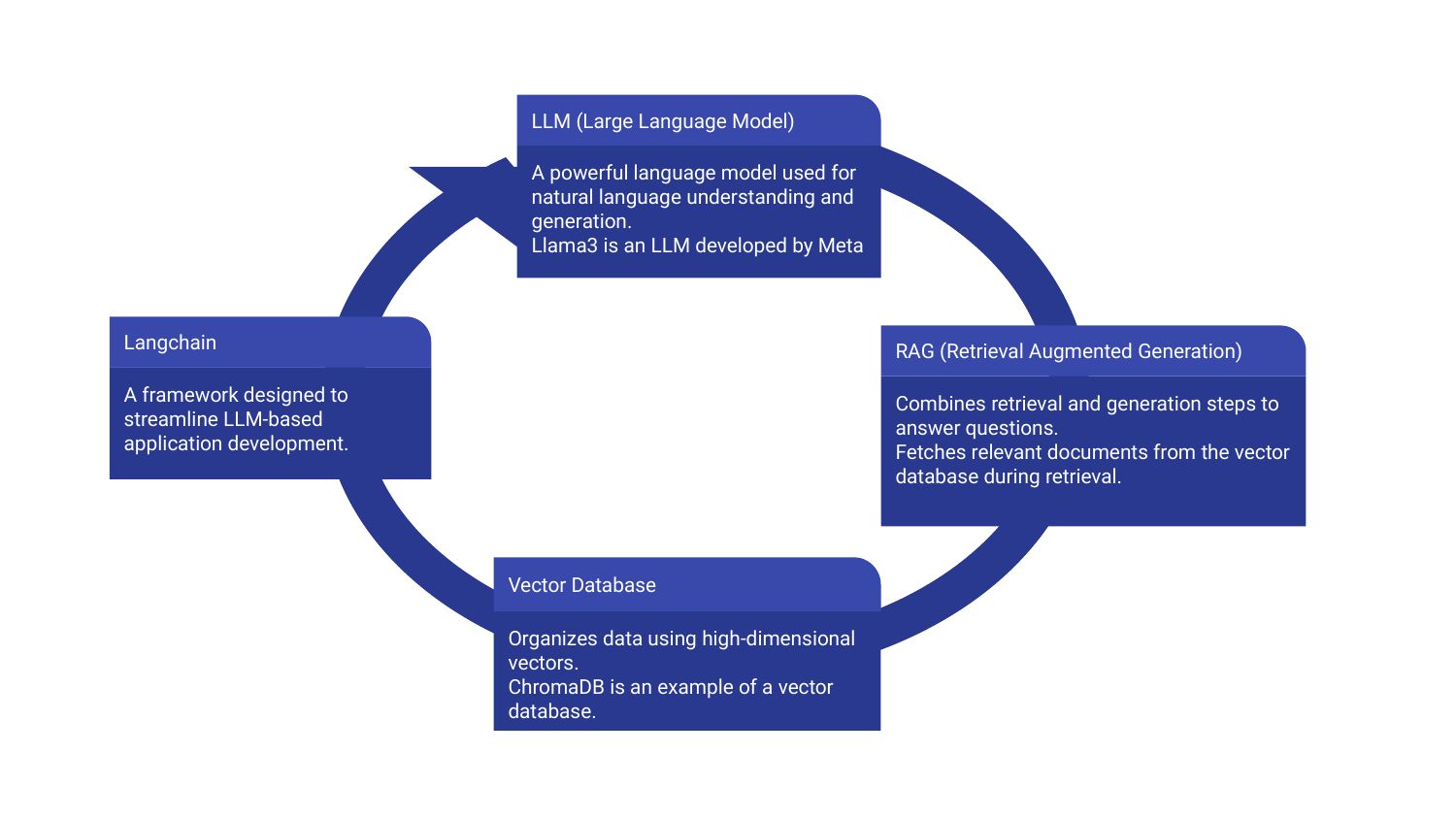

LLM (Large Language Model)
A powerful language model used for natural language understanding and generation.
Llama3 is an LLM developed by Meta

Langchain
A framework designed to streamline LLM-based application development.
RAG (Retrieval Augmented Generation)
Combines retrieval and generation steps to answer questions.
Fetches relevant documents from the vector database during retrieval.

Vector Database
Organizes data using high-dimensional vectors.
ChromaDB is an example of a vector database.